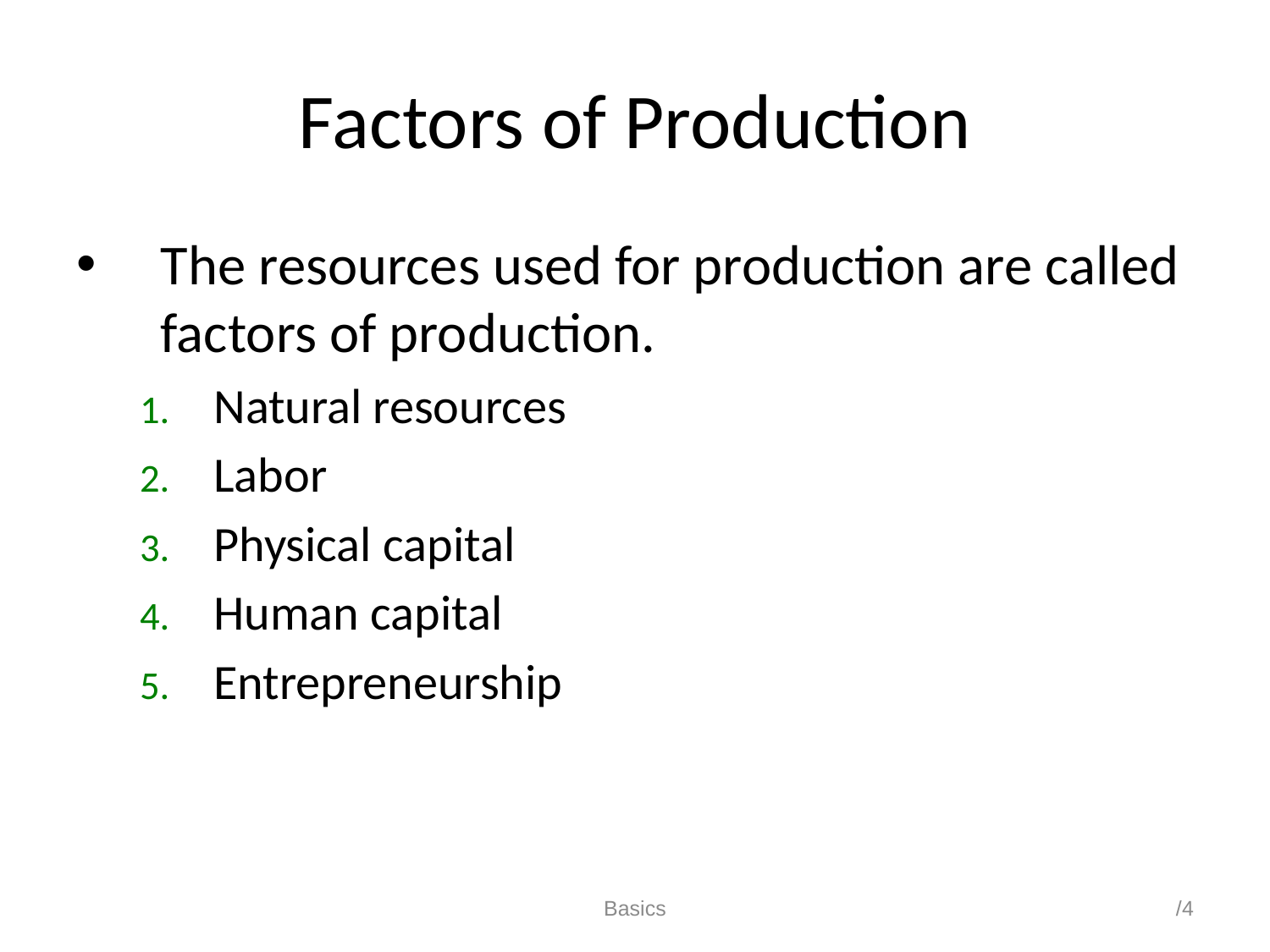

# Factors of Production
The resources used for production are called factors of production.
Natural resources
Labor
Physical capital
Human capital
Entrepreneurship
Basics
/4